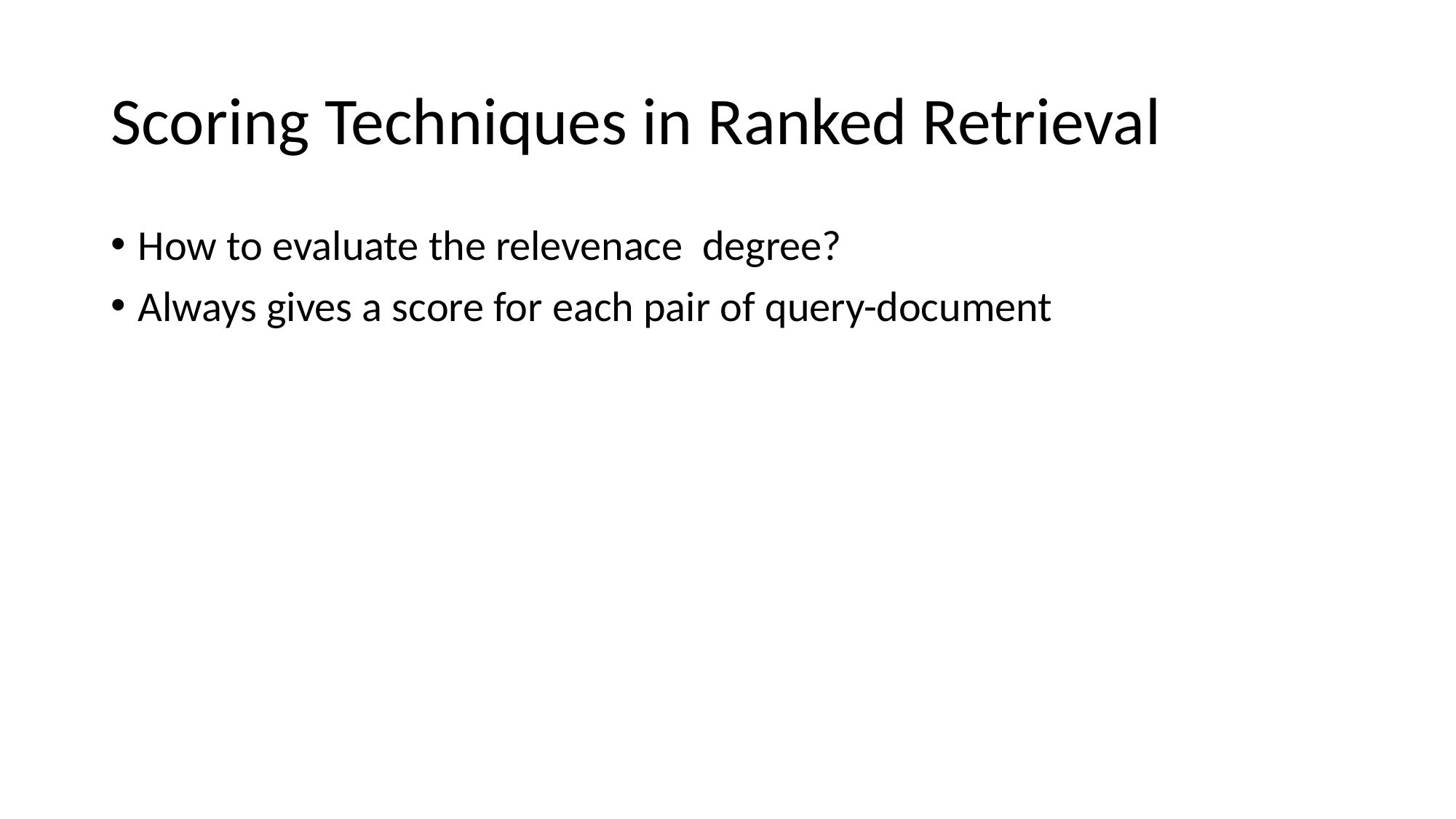

# Scoring Techniques in Ranked Retrieval
How to evaluate the relevenace  degree?
Always gives a score for each pair of query-document